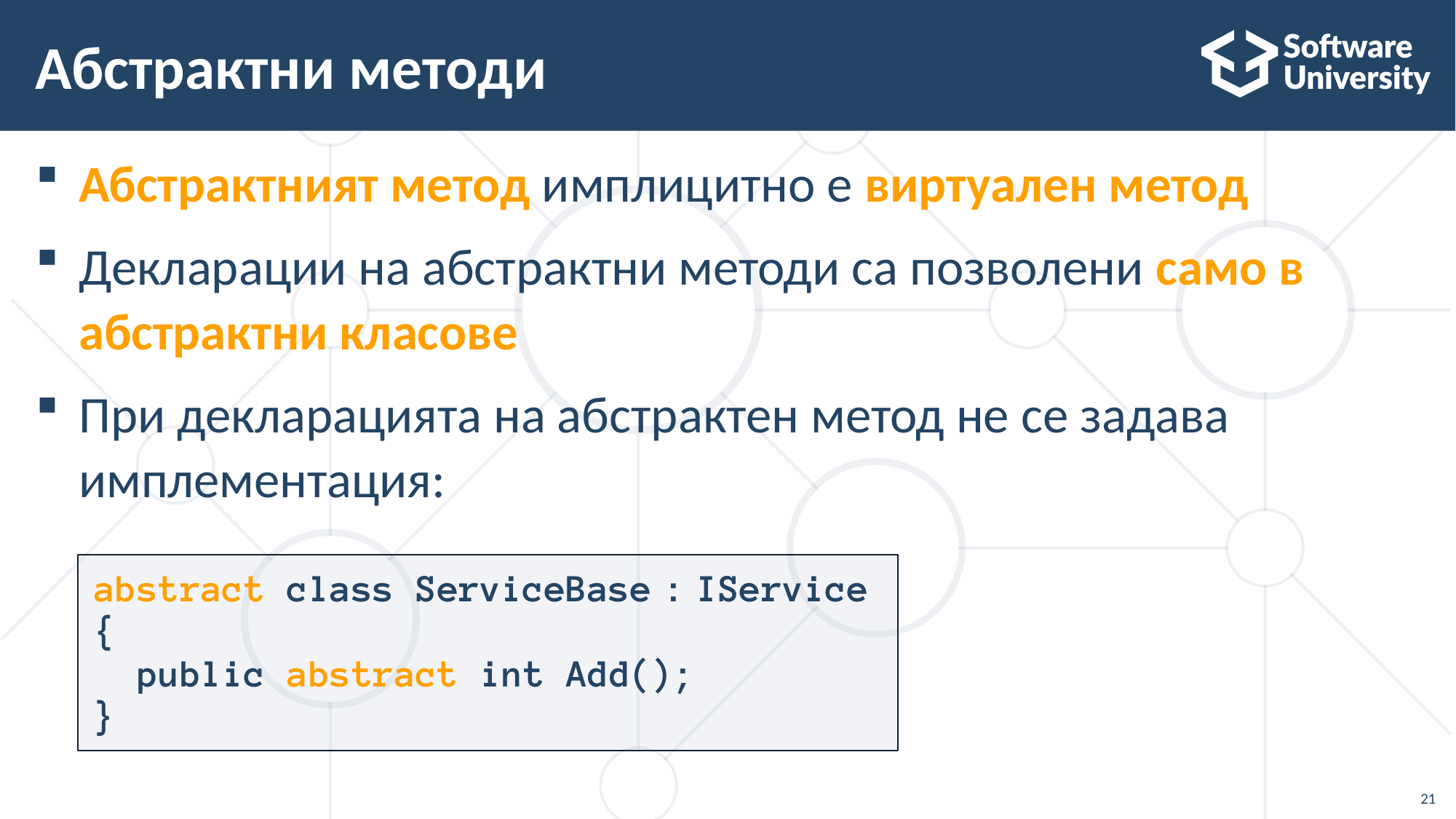

# Абстрактни методи
Абстрактният метод имплицитно е виртуален метод
Декларации на абстрактни методи са позволени само в абстрактни класове
При декларацията на абстрактен метод не се задава имплементация:
abstract class ServiceBase : IService
{
  public abstract int Add();
}
21